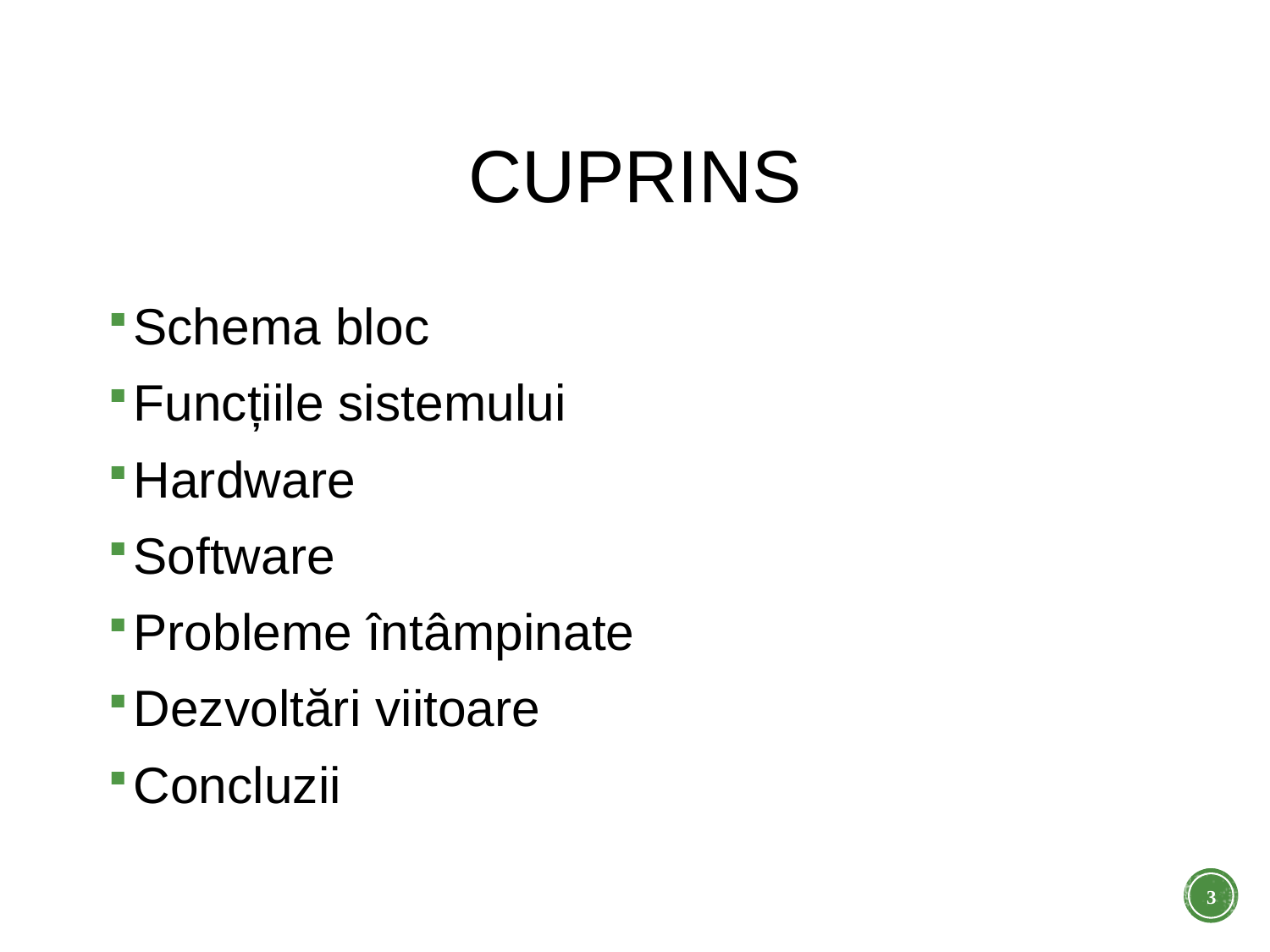

# Cuprins
Schema bloc
Funcțiile sistemului
Hardware
Software
Probleme întâmpinate
Dezvoltări viitoare
Concluzii

3